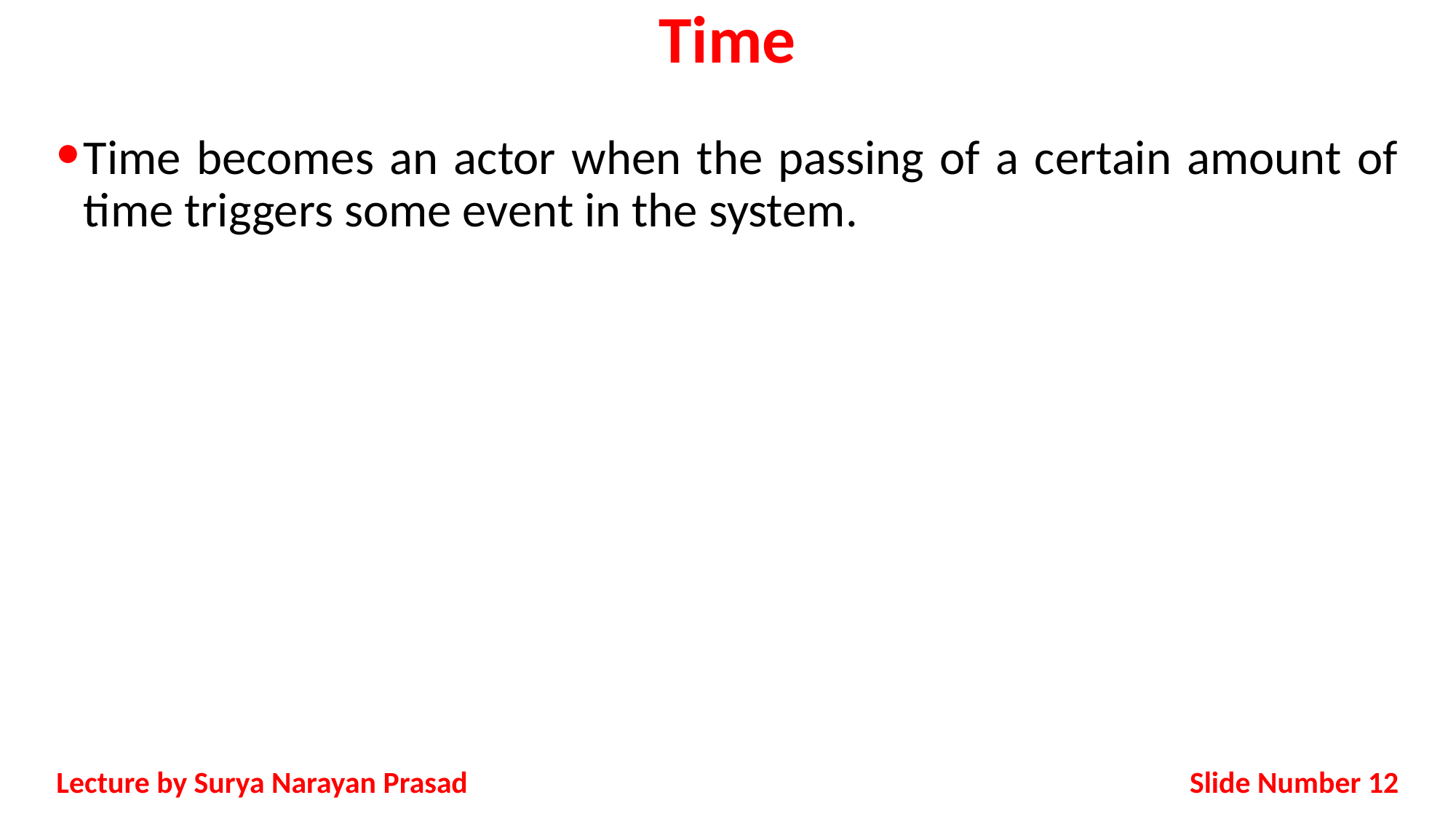

# Time
Time becomes an actor when the passing of a certain amount of time triggers some event in the system.
Slide Number 12
Lecture by Surya Narayan Prasad